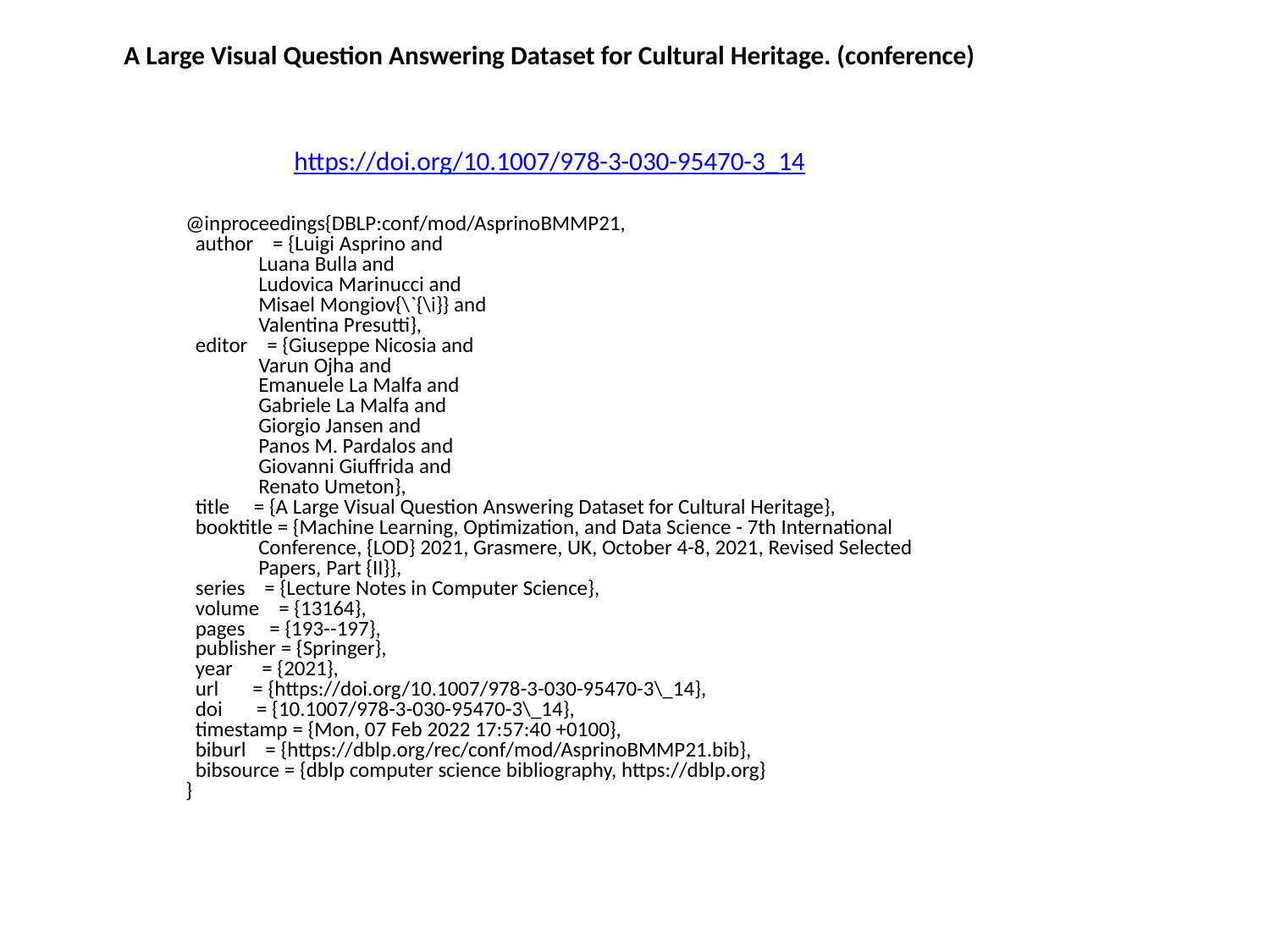

A Large Visual Question Answering Dataset for Cultural Heritage. (conference)

https://doi.org/10.1007/978-3-030-95470-3_14

@inproceedings{DBLP:conf/mod/AsprinoBMMP21,
  author    = {Luigi Asprino and
               Luana Bulla and
               Ludovica Marinucci and
               Misael Mongiov{\`{\i}} and
               Valentina Presutti},
  editor    = {Giuseppe Nicosia and
               Varun Ojha and
               Emanuele La Malfa and
               Gabriele La Malfa and
               Giorgio Jansen and
               Panos M. Pardalos and
               Giovanni Giuffrida and
               Renato Umeton},
  title     = {A Large Visual Question Answering Dataset for Cultural Heritage},
  booktitle = {Machine Learning, Optimization, and Data Science - 7th International
               Conference, {LOD} 2021, Grasmere, UK, October 4-8, 2021, Revised Selected
               Papers, Part {II}},
  series    = {Lecture Notes in Computer Science},
  volume    = {13164},
  pages     = {193--197},
  publisher = {Springer},
  year      = {2021},
  url       = {https://doi.org/10.1007/978-3-030-95470-3\_14},
  doi       = {10.1007/978-3-030-95470-3\_14},
  timestamp = {Mon, 07 Feb 2022 17:57:40 +0100},
  biburl    = {https://dblp.org/rec/conf/mod/AsprinoBMMP21.bib},
  bibsource = {dblp computer science bibliography, https://dblp.org}
}